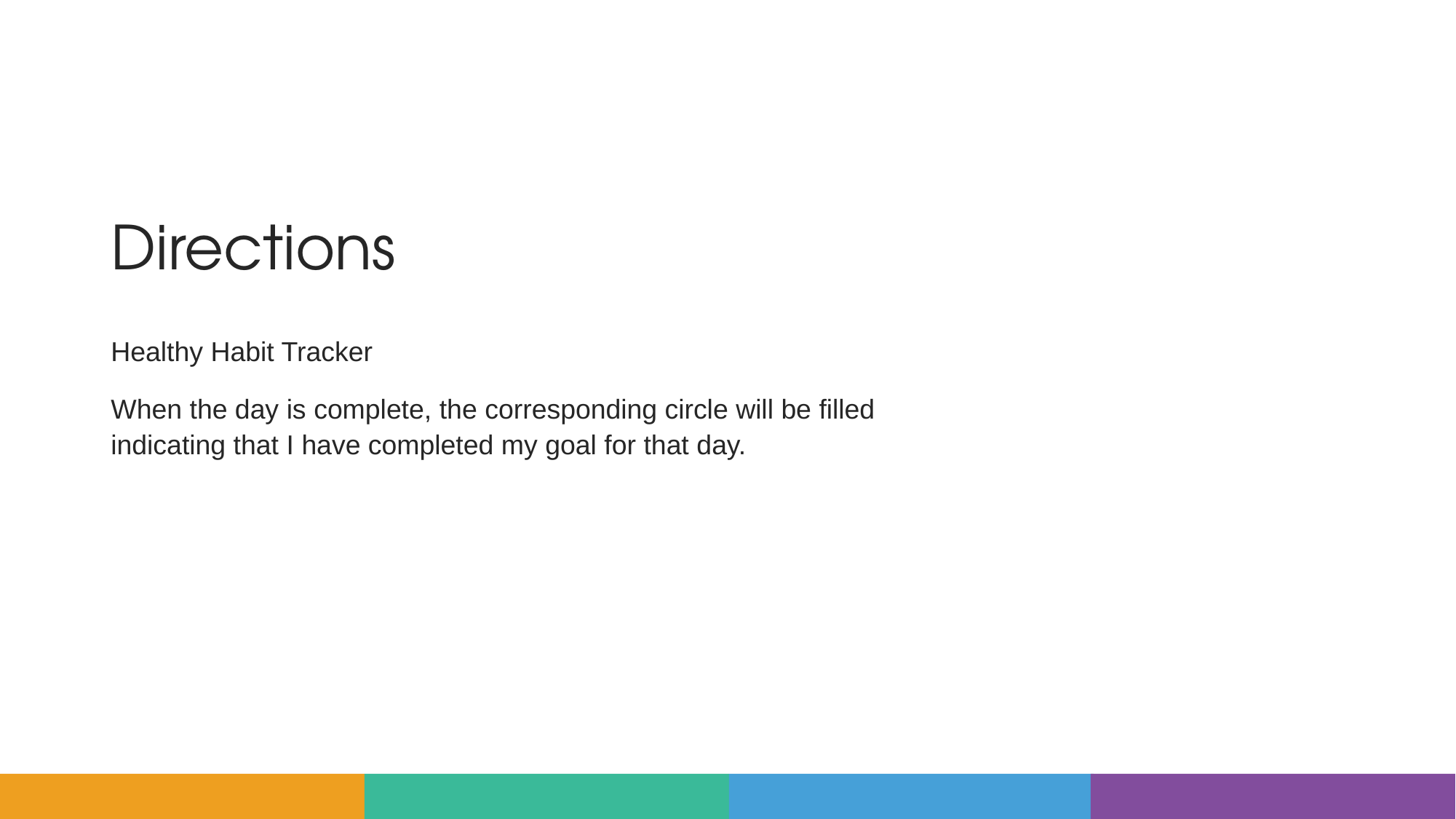

# Directions
Healthy Habit Tracker
When the day is complete, the corresponding circle will be filled indicating that I have completed my goal for that day.